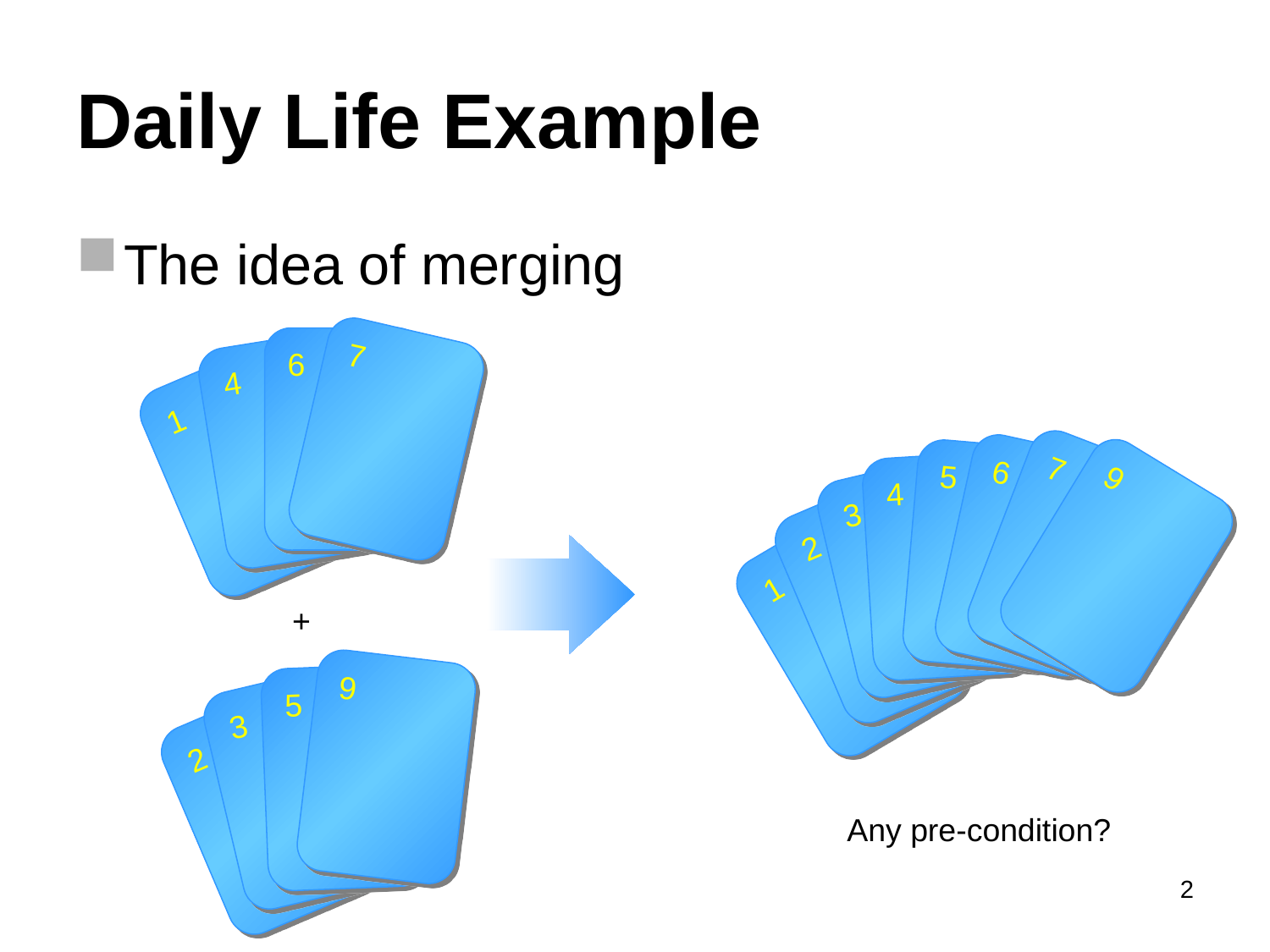

# Daily Life Example
The idea of merging

6

7

4

1

5

6

7

4

9

3

2

1

+

9

5

3

2
Any pre-condition?
2